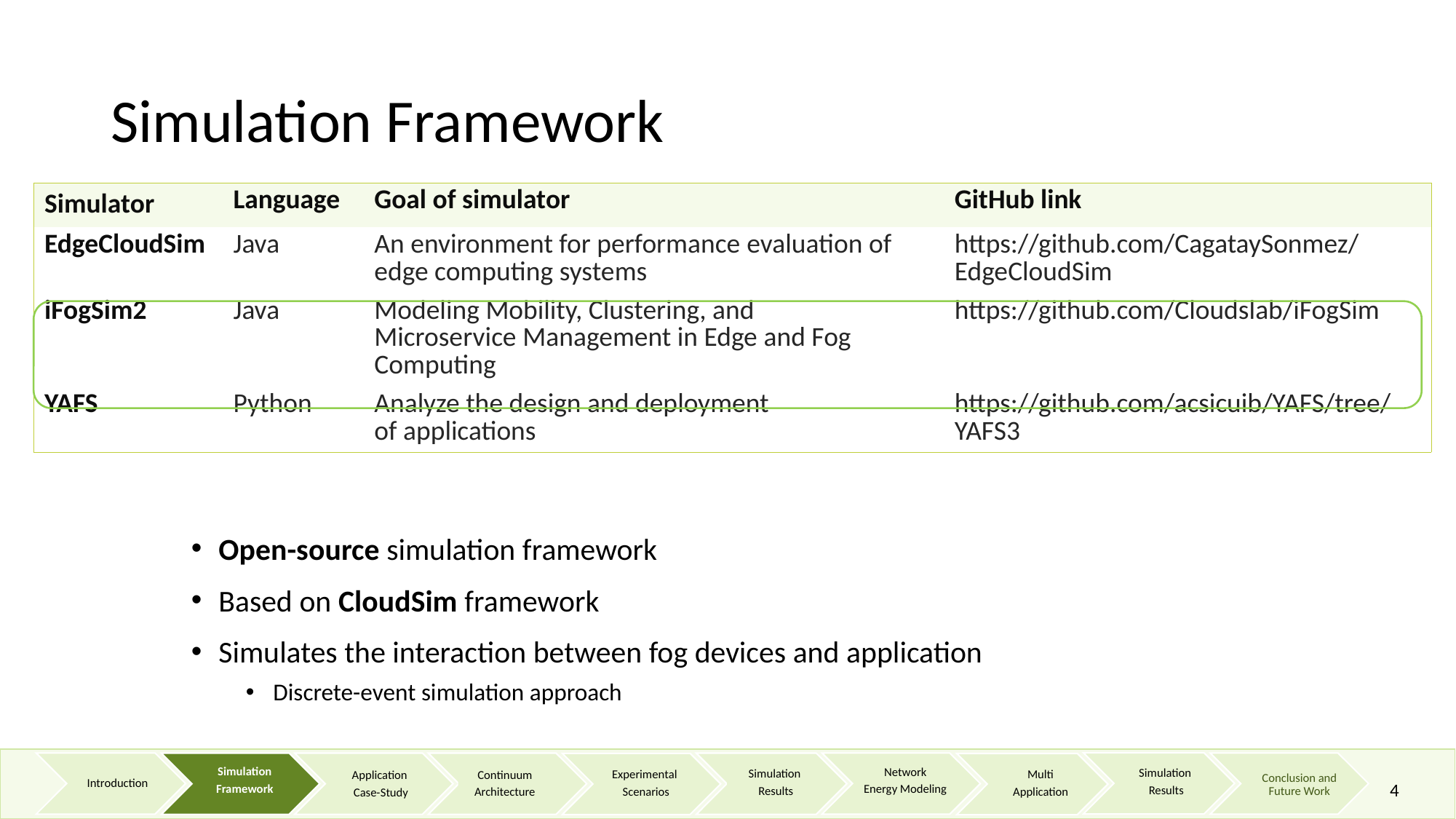

# Simulation Framework
| Simulator​ | Language​ | Goal of simulator​ | GitHub link​ |
| --- | --- | --- | --- |
| EdgeCloudSim​ | Java​ | An environment for performance evaluation of edge computing systems​ | https://github.com/CagataySonmez/EdgeCloudSim​ |
| iFogSim2​ | Java​ | Modeling Mobility, Clustering, and Microservice Management in Edge and Fog Computing​ | https://github.com/Cloudslab/iFogSim​ |
| YAFS​ | Python​ | Analyze the design and deployment of applications ​ | https://github.com/acsicuib/YAFS/tree/YAFS3​ |

Open-source simulation framework
Based on CloudSim framework
Simulates the interaction between fog devices and application
Discrete-event simulation approach

Introduction

Conclusion and Future Work

Application
 Case-Study

Simulation
Framework

Continuum
Architecture

Simulation
 Results

Experimental
 Scenarios

Network
Energy Modeling
Simulation
 Results
Multi
Application
4